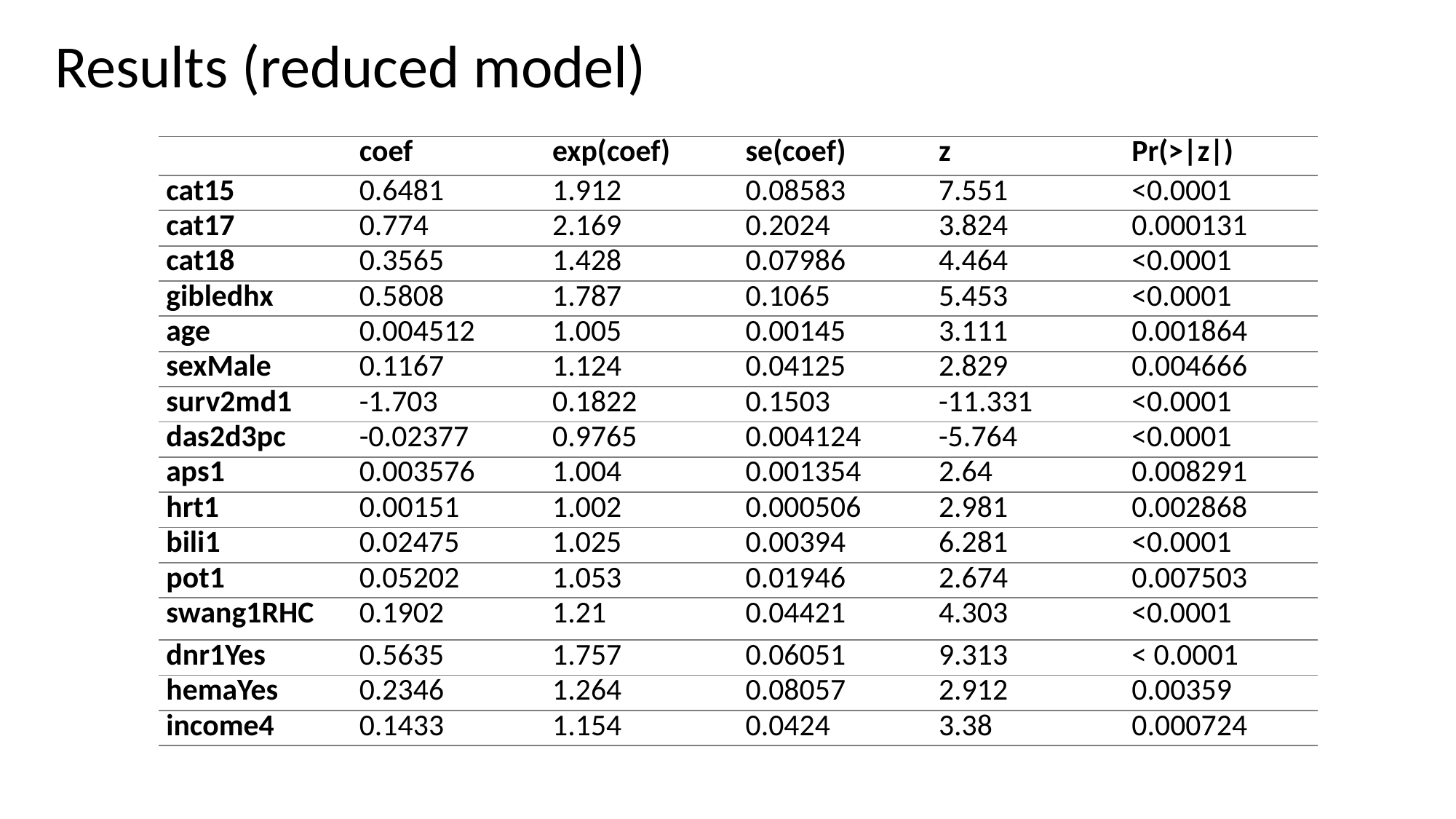

# Results (reduced model)
|  | coef | exp(coef) | se(coef) | z | Pr(>|z|) |
| --- | --- | --- | --- | --- | --- |
| cat15 | 0.6481 | 1.912 | 0.08583 | 7.551 | <0.0001 |
| cat17 | 0.774 | 2.169 | 0.2024 | 3.824 | 0.000131 |
| cat18 | 0.3565 | 1.428 | 0.07986 | 4.464 | <0.0001 |
| gibledhx | 0.5808 | 1.787 | 0.1065 | 5.453 | <0.0001 |
| age | 0.004512 | 1.005 | 0.00145 | 3.111 | 0.001864 |
| sexMale | 0.1167 | 1.124 | 0.04125 | 2.829 | 0.004666 |
| surv2md1 | -1.703 | 0.1822 | 0.1503 | -11.331 | <0.0001 |
| das2d3pc | -0.02377 | 0.9765 | 0.004124 | -5.764 | <0.0001 |
| aps1 | 0.003576 | 1.004 | 0.001354 | 2.64 | 0.008291 |
| hrt1 | 0.00151 | 1.002 | 0.000506 | 2.981 | 0.002868 |
| bili1 | 0.02475 | 1.025 | 0.00394 | 6.281 | <0.0001 |
| pot1 | 0.05202 | 1.053 | 0.01946 | 2.674 | 0.007503 |
| swang1RHC | 0.1902 | 1.21 | 0.04421 | 4.303 | <0.0001 |
| dnr1Yes | 0.5635 | 1.757 | 0.06051 | 9.313 | < 0.0001 |
| hemaYes | 0.2346 | 1.264 | 0.08057 | 2.912 | 0.00359 |
| income4 | 0.1433 | 1.154 | 0.0424 | 3.38 | 0.000724 |